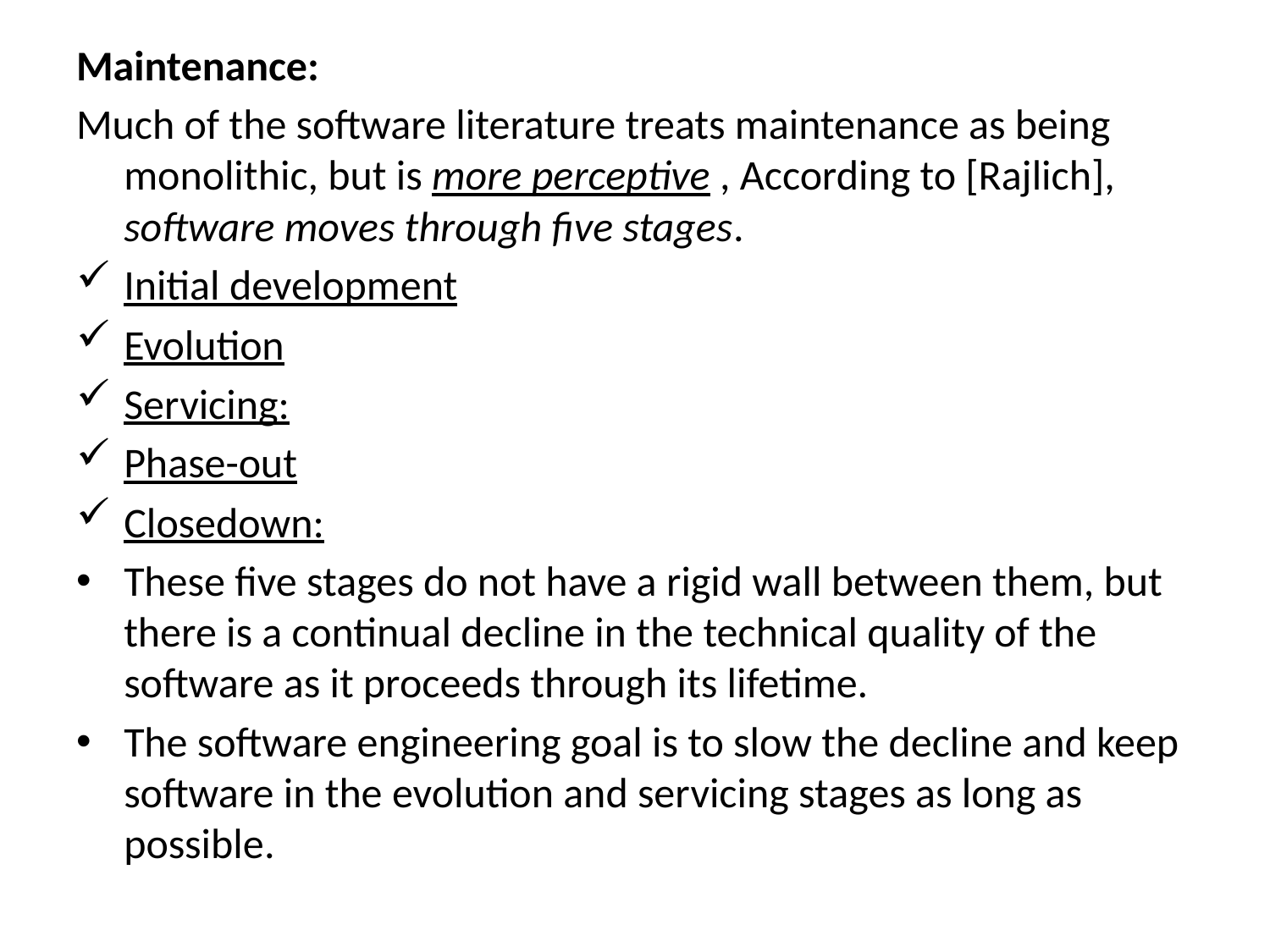

Maintenance:
Much of the software literature treats maintenance as being monolithic, but is more perceptive , According to [Rajlich], software moves through five stages.
Initial development
Evolution
Servicing:
Phase-out
Closedown:
These five stages do not have a rigid wall between them, but there is a continual decline in the technical quality of the software as it proceeds through its lifetime.
The software engineering goal is to slow the decline and keep software in the evolution and servicing stages as long as possible.